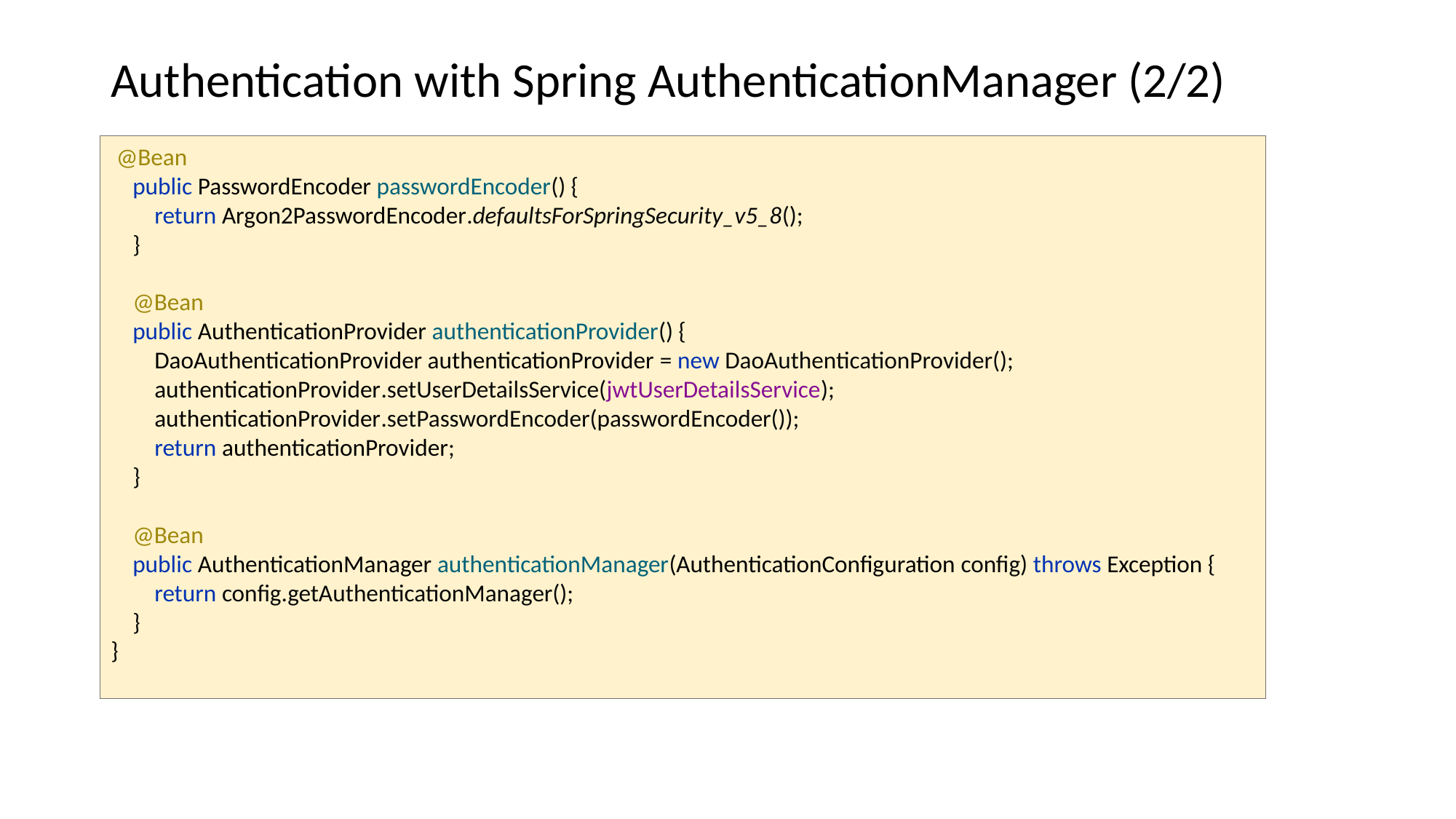

# Authentication with Spring AuthenticationManager (2/2)
 @Bean
    public PasswordEncoder passwordEncoder() {
        return Argon2PasswordEncoder.defaultsForSpringSecurity_v5_8();
    }
    @Bean
    public AuthenticationProvider authenticationProvider() {
        DaoAuthenticationProvider authenticationProvider = new DaoAuthenticationProvider();
        authenticationProvider.setUserDetailsService(jwtUserDetailsService);
        authenticationProvider.setPasswordEncoder(passwordEncoder());
        return authenticationProvider;
    }
    @Bean
    public AuthenticationManager authenticationManager(AuthenticationConfiguration config) throws Exception {
        return config.getAuthenticationManager();
    }
}